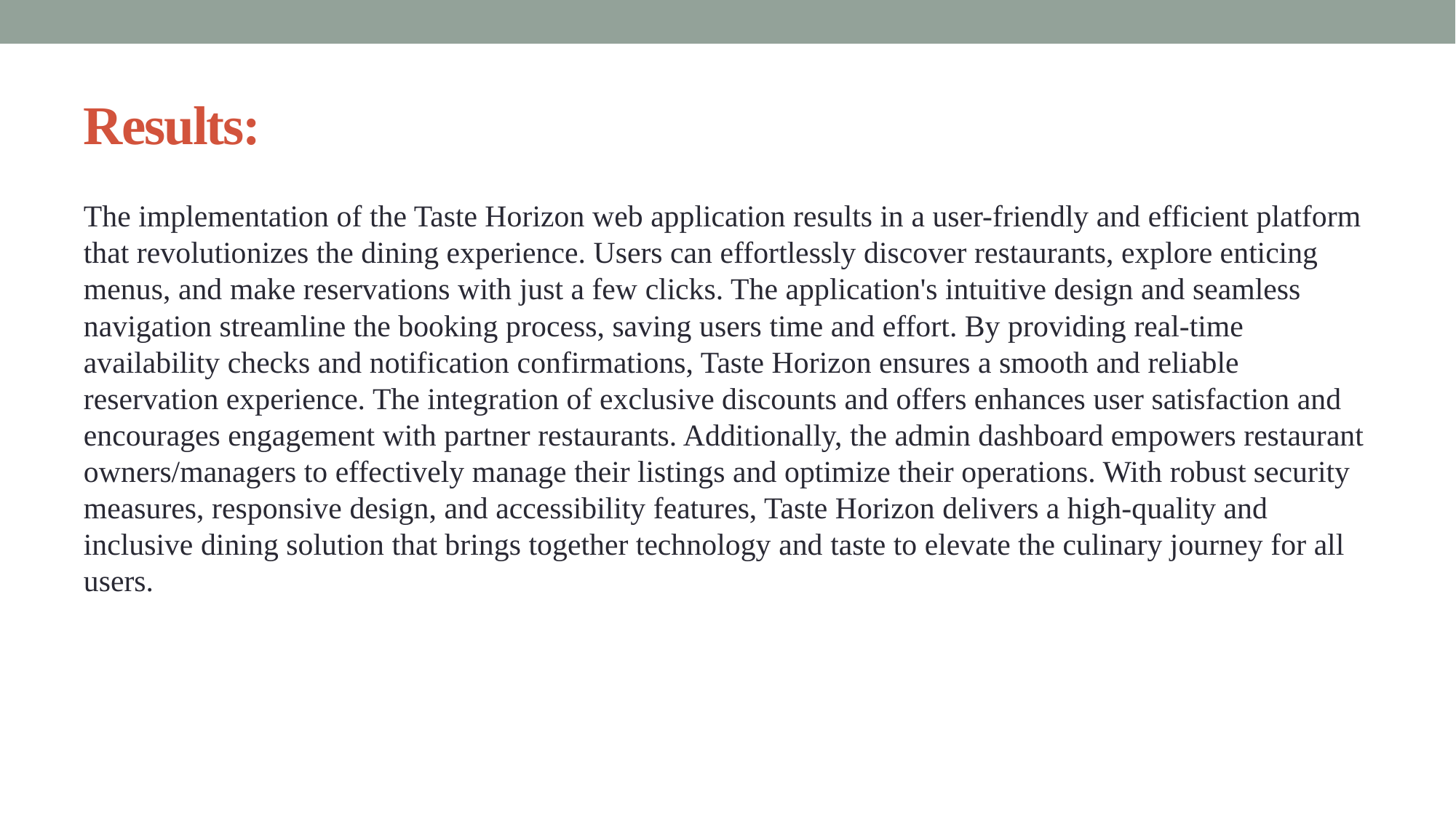

# Results:
The implementation of the Taste Horizon web application results in a user-friendly and efficient platform that revolutionizes the dining experience. Users can effortlessly discover restaurants, explore enticing menus, and make reservations with just a few clicks. The application's intuitive design and seamless navigation streamline the booking process, saving users time and effort. By providing real-time availability checks and notification confirmations, Taste Horizon ensures a smooth and reliable reservation experience. The integration of exclusive discounts and offers enhances user satisfaction and encourages engagement with partner restaurants. Additionally, the admin dashboard empowers restaurant owners/managers to effectively manage their listings and optimize their operations. With robust security measures, responsive design, and accessibility features, Taste Horizon delivers a high-quality and inclusive dining solution that brings together technology and taste to elevate the culinary journey for all users.